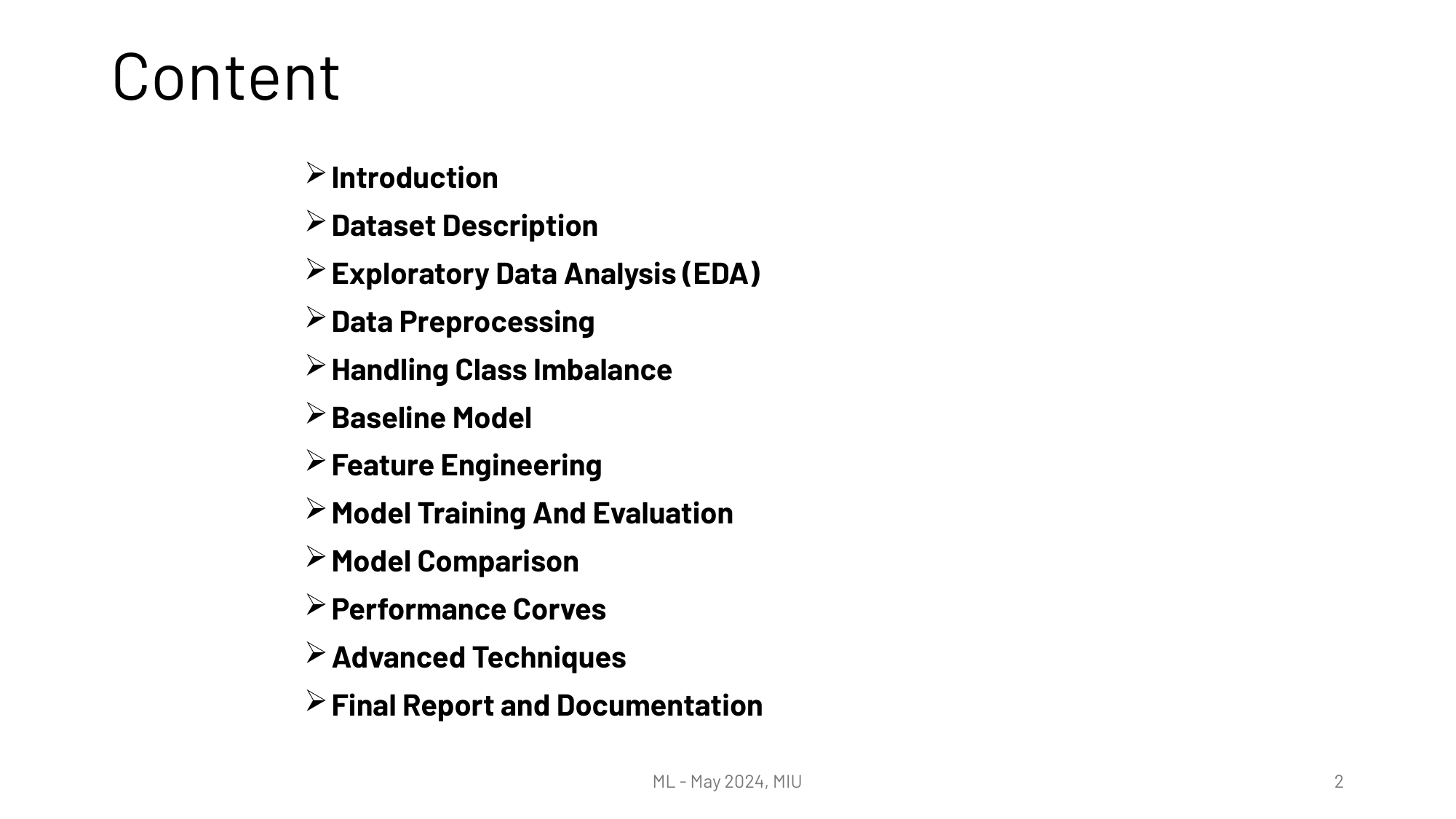

# Content
Introduction
Dataset Description
Exploratory Data Analysis (EDA)
Data Preprocessing
Handling Class Imbalance
Baseline Model
Feature Engineering
Model Training And Evaluation
Model Comparison
Performance Corves
Advanced Techniques
Final Report and Documentation
ML - May 2024, MIU
2